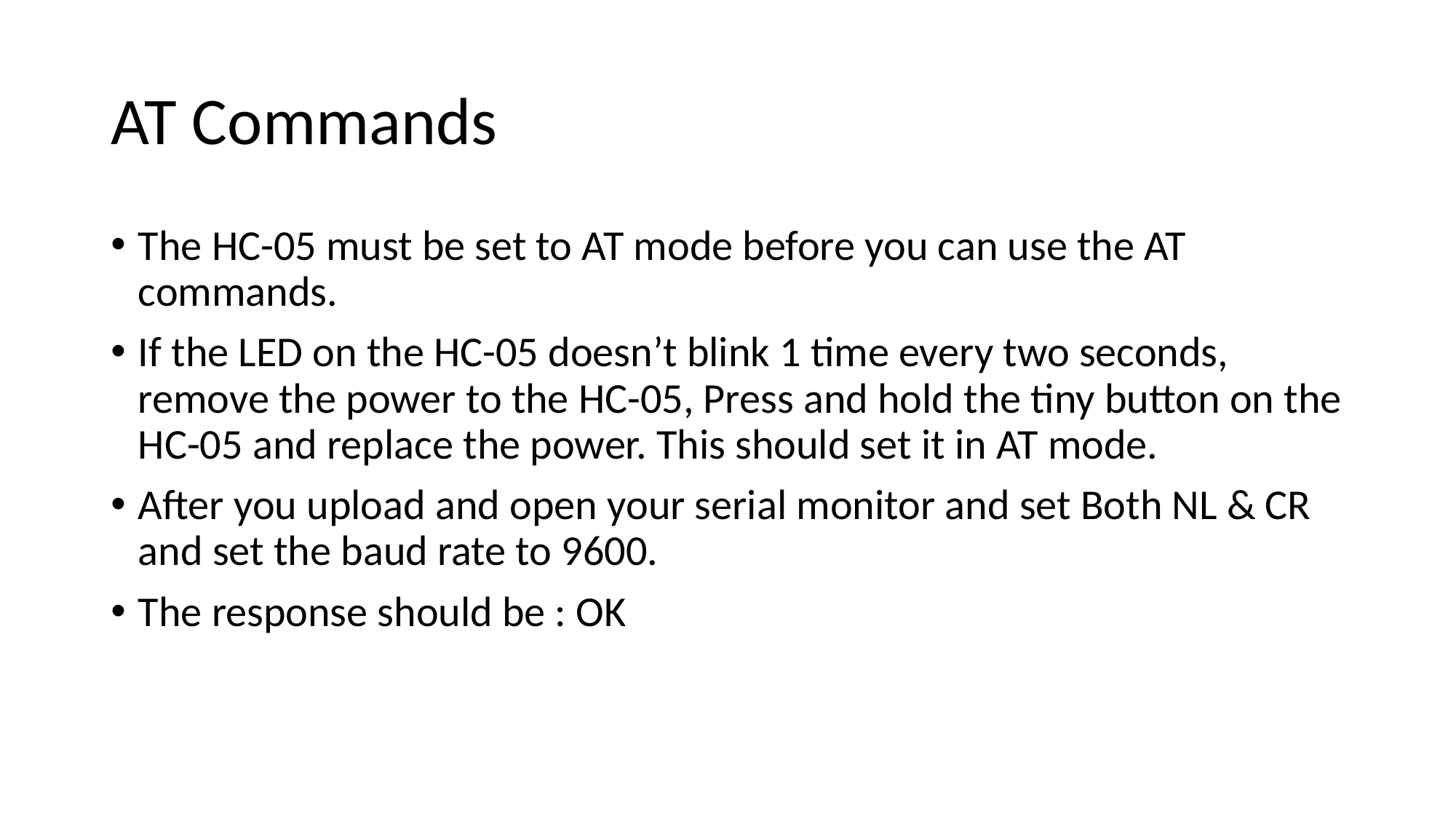

# AT Commands
The HC-05 must be set to AT mode before you can use the AT commands.
If the LED on the HC-05 doesn’t blink 1 time every two seconds, remove the power to the HC-05, Press and hold the tiny button on the HC-05 and replace the power. This should set it in AT mode.
After you upload and open your serial monitor and set Both NL & CR and set the baud rate to 9600.
The response should be : OK